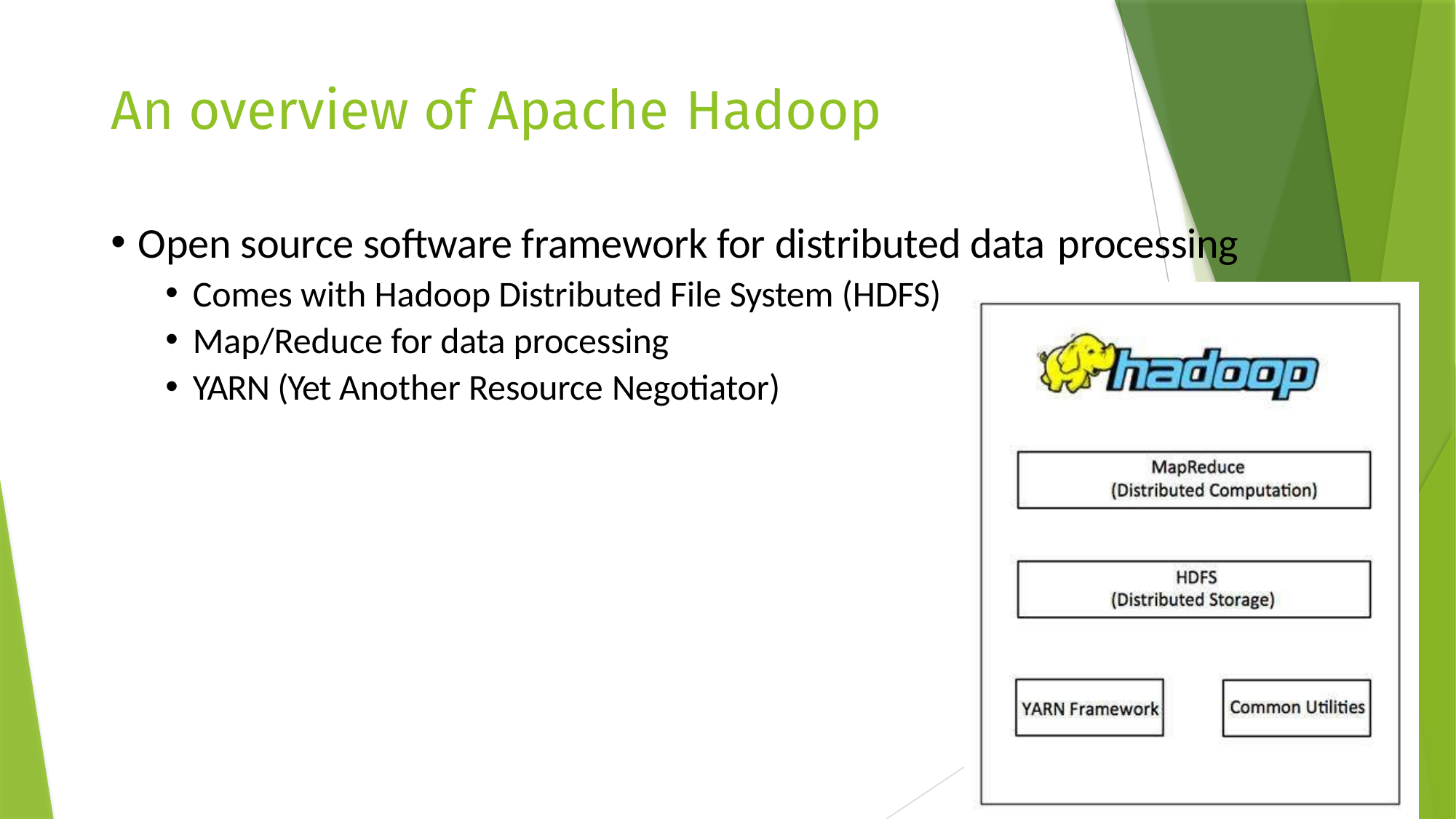

# An overview of Apache Hadoop
Open source software framework for distributed data processing
Comes with Hadoop Distributed File System (HDFS)
Map/Reduce for data processing
YARN (Yet Another Resource Negotiator)